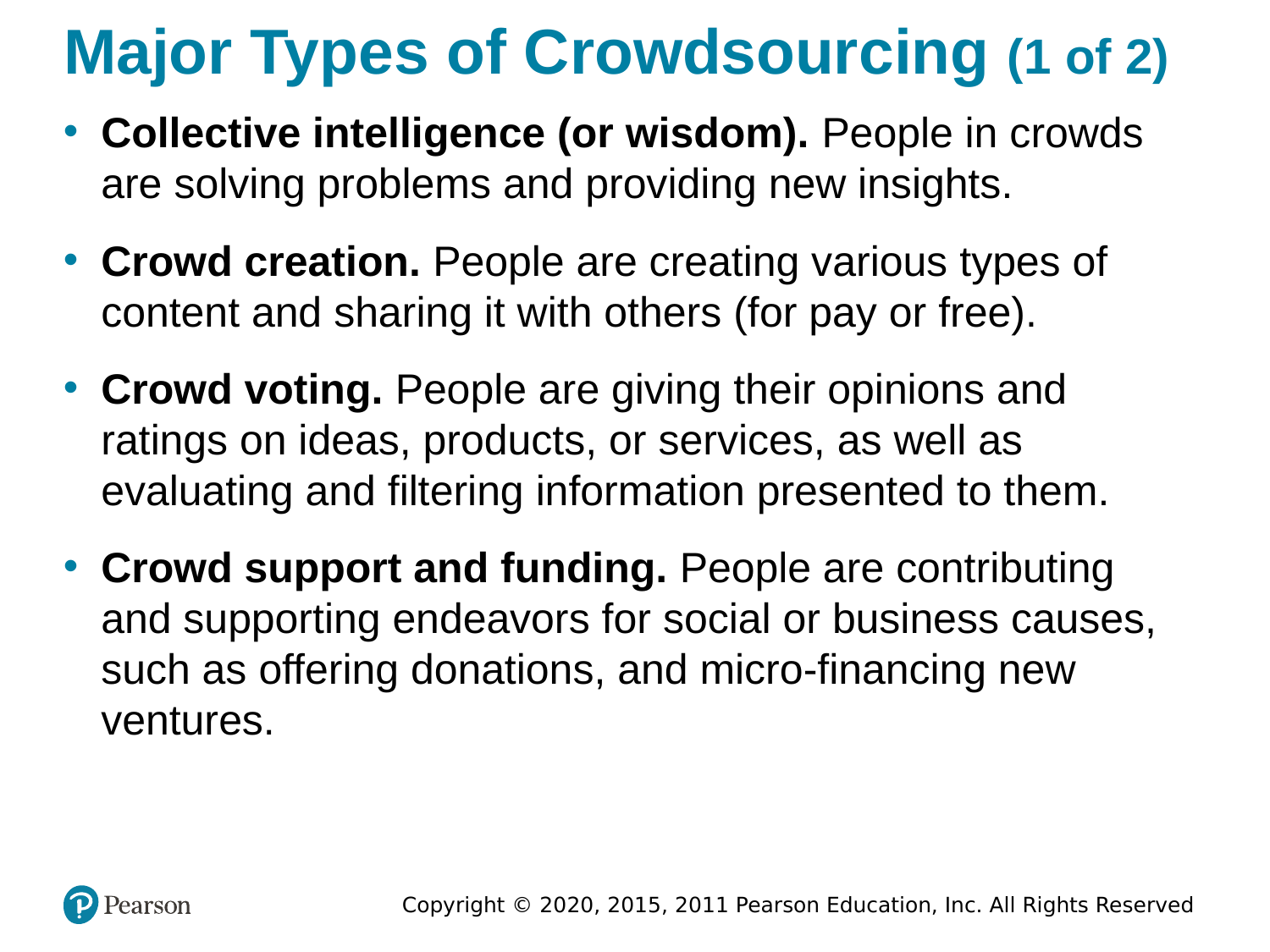

# Major Types of Crowdsourcing (1 of 2)
Collective intelligence (or wisdom). People in crowds are solving problems and providing new insights.
Crowd creation. People are creating various types of content and sharing it with others (for pay or free).
Crowd voting. People are giving their opinions and ratings on ideas, products, or services, as well as evaluating and filtering information presented to them.
Crowd support and funding. People are contributing and supporting endeavors for social or business causes, such as offering donations, and micro-financing new ventures.